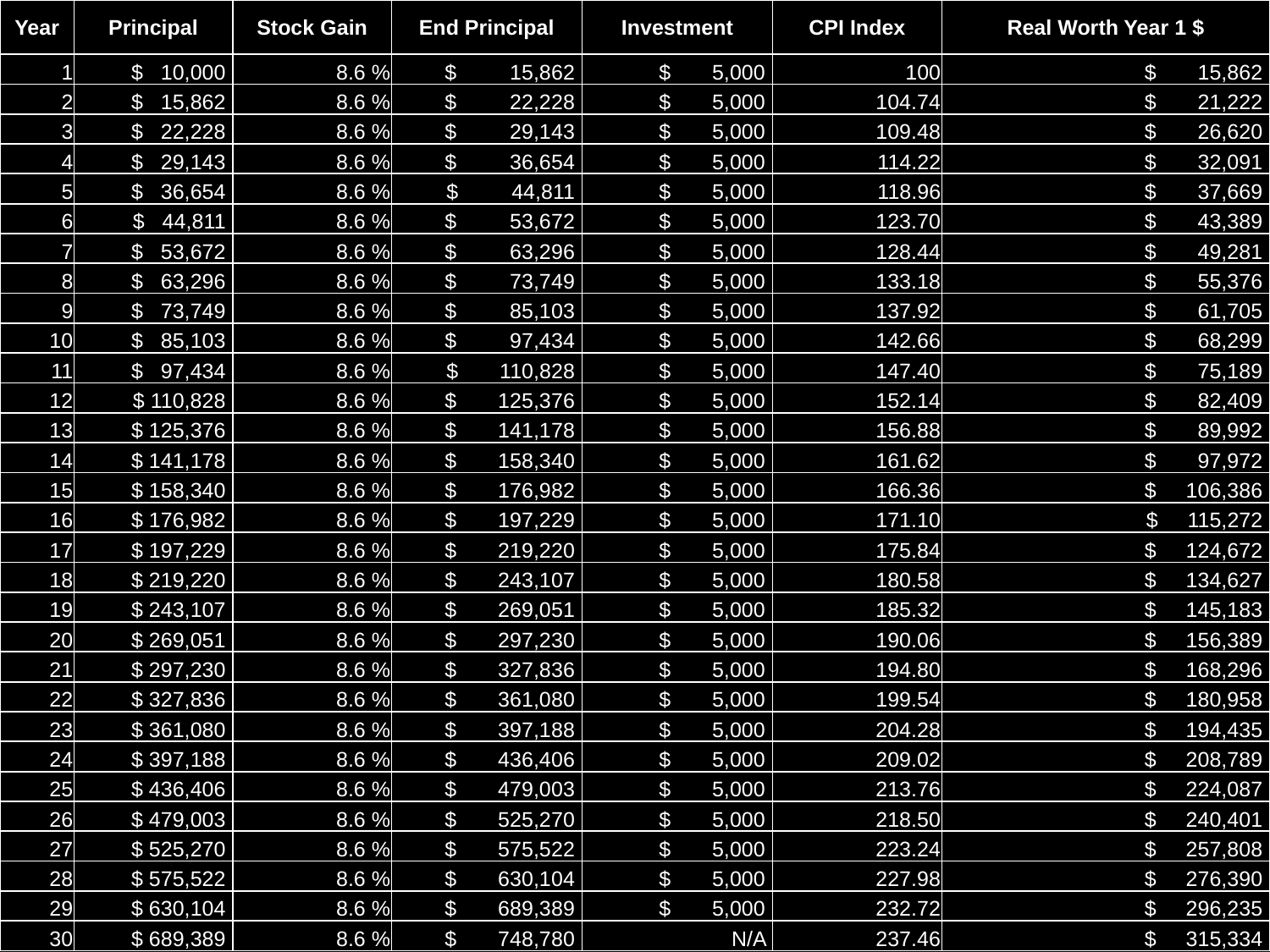

| Year | Principal | Stock Gain | End Principal | Investment | CPI Index | Real Worth Year 1 $ |
| --- | --- | --- | --- | --- | --- | --- |
| 1 | $ 10,000 | 8.6 % | $ 15,862 | $ 5,000 | 100 | $ 15,862 |
| 2 | $ 15,862 | 8.6 % | $ 22,228 | $ 5,000 | 104.74 | $ 21,222 |
| 3 | $ 22,228 | 8.6 % | $ 29,143 | $ 5,000 | 109.48 | $ 26,620 |
| 4 | $ 29,143 | 8.6 % | $ 36,654 | $ 5,000 | 114.22 | $ 32,091 |
| 5 | $ 36,654 | 8.6 % | $ 44,811 | $ 5,000 | 118.96 | $ 37,669 |
| 6 | $ 44,811 | 8.6 % | $ 53,672 | $ 5,000 | 123.70 | $ 43,389 |
| 7 | $ 53,672 | 8.6 % | $ 63,296 | $ 5,000 | 128.44 | $ 49,281 |
| 8 | $ 63,296 | 8.6 % | $ 73,749 | $ 5,000 | 133.18 | $ 55,376 |
| 9 | $ 73,749 | 8.6 % | $ 85,103 | $ 5,000 | 137.92 | $ 61,705 |
| 10 | $ 85,103 | 8.6 % | $ 97,434 | $ 5,000 | 142.66 | $ 68,299 |
| 11 | $ 97,434 | 8.6 % | $ 110,828 | $ 5,000 | 147.40 | $ 75,189 |
| 12 | $ 110,828 | 8.6 % | $ 125,376 | $ 5,000 | 152.14 | $ 82,409 |
| 13 | $ 125,376 | 8.6 % | $ 141,178 | $ 5,000 | 156.88 | $ 89,992 |
| 14 | $ 141,178 | 8.6 % | $ 158,340 | $ 5,000 | 161.62 | $ 97,972 |
| 15 | $ 158,340 | 8.6 % | $ 176,982 | $ 5,000 | 166.36 | $ 106,386 |
| 16 | $ 176,982 | 8.6 % | $ 197,229 | $ 5,000 | 171.10 | $ 115,272 |
| 17 | $ 197,229 | 8.6 % | $ 219,220 | $ 5,000 | 175.84 | $ 124,672 |
| 18 | $ 219,220 | 8.6 % | $ 243,107 | $ 5,000 | 180.58 | $ 134,627 |
| 19 | $ 243,107 | 8.6 % | $ 269,051 | $ 5,000 | 185.32 | $ 145,183 |
| 20 | $ 269,051 | 8.6 % | $ 297,230 | $ 5,000 | 190.06 | $ 156,389 |
| 21 | $ 297,230 | 8.6 % | $ 327,836 | $ 5,000 | 194.80 | $ 168,296 |
| 22 | $ 327,836 | 8.6 % | $ 361,080 | $ 5,000 | 199.54 | $ 180,958 |
| 23 | $ 361,080 | 8.6 % | $ 397,188 | $ 5,000 | 204.28 | $ 194,435 |
| 24 | $ 397,188 | 8.6 % | $ 436,406 | $ 5,000 | 209.02 | $ 208,789 |
| 25 | $ 436,406 | 8.6 % | $ 479,003 | $ 5,000 | 213.76 | $ 224,087 |
| 26 | $ 479,003 | 8.6 % | $ 525,270 | $ 5,000 | 218.50 | $ 240,401 |
| 27 | $ 525,270 | 8.6 % | $ 575,522 | $ 5,000 | 223.24 | $ 257,808 |
| 28 | $ 575,522 | 8.6 % | $ 630,104 | $ 5,000 | 227.98 | $ 276,390 |
| 29 | $ 630,104 | 8.6 % | $ 689,389 | $ 5,000 | 232.72 | $ 296,235 |
| 30 | $ 689,389 | 8.6 % | $ 748,780 | N/A | 237.46 | $ 315,334 |